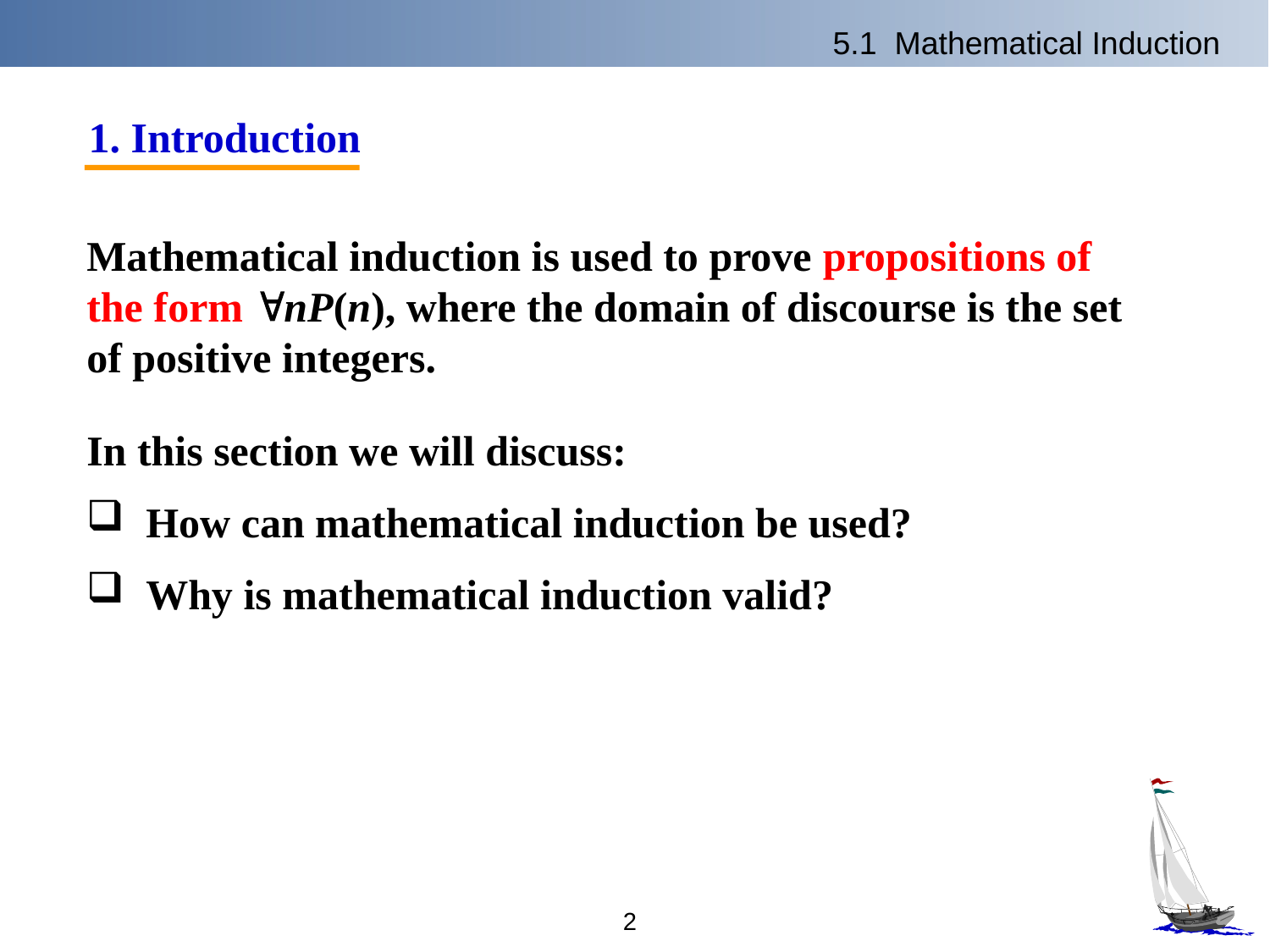

5.1  Mathematical Induction
1. Introduction

Mathematical induction is used to prove propositions of the form ∀nP(n), where the domain of discourse is the set of positive integers.
In this section we will discuss:
  How can mathematical induction be used?
  Why is mathematical induction valid?
2